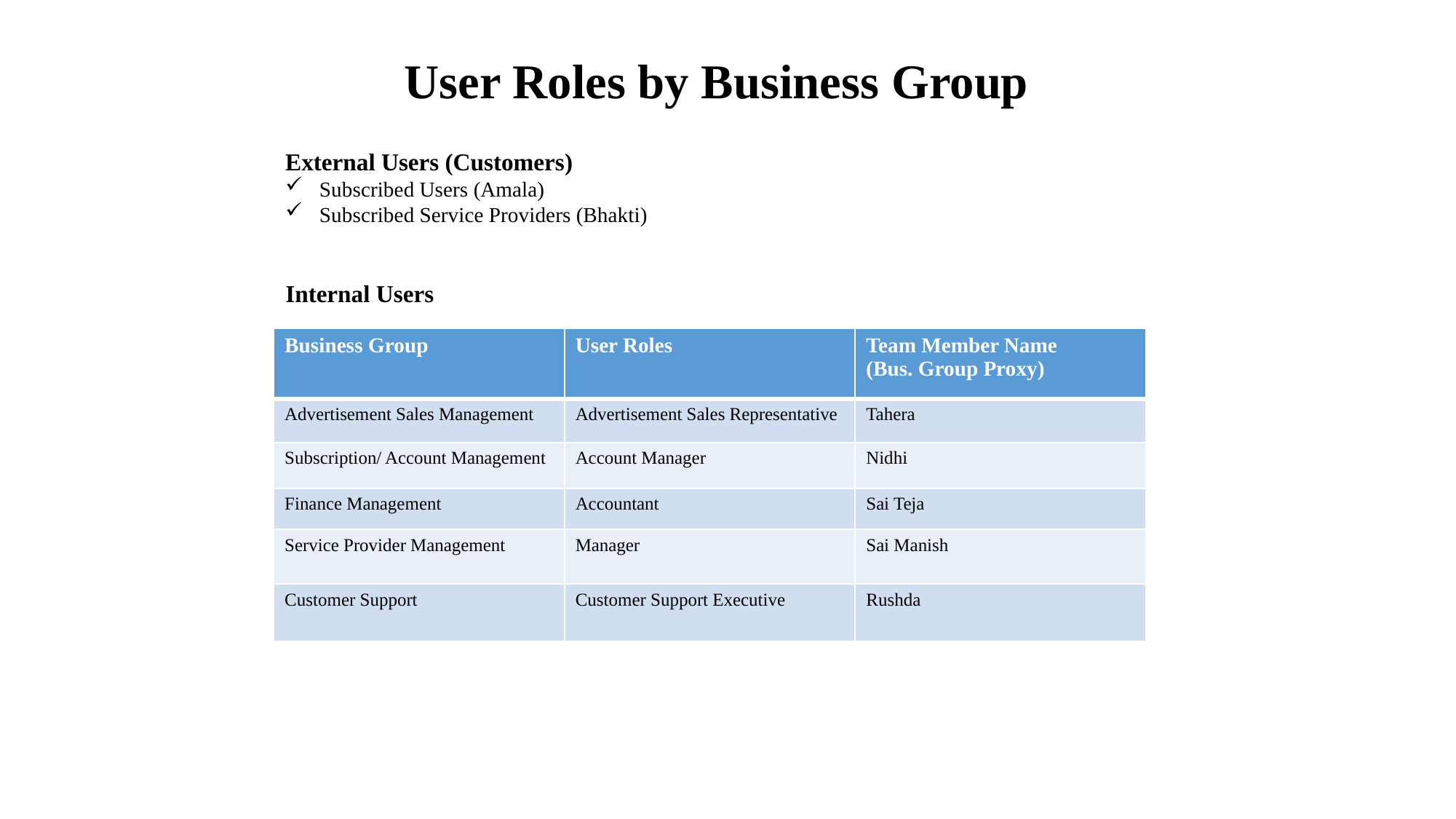

User Roles by Business Group
External Users (Customers)
Subscribed Users (Amala)
Subscribed Service Providers (Bhakti)
Internal Users
| Business Group | User Roles | Team Member Name (Bus. Group Proxy) |
| --- | --- | --- |
| Advertisement Sales Management | Advertisement Sales Representative | Tahera |
| Subscription/ Account Management | Account Manager | Nidhi |
| Finance Management | Accountant | Sai Teja |
| Service Provider Management | Manager | Sai Manish |
| Customer Support | Customer Support Executive | Rushda |